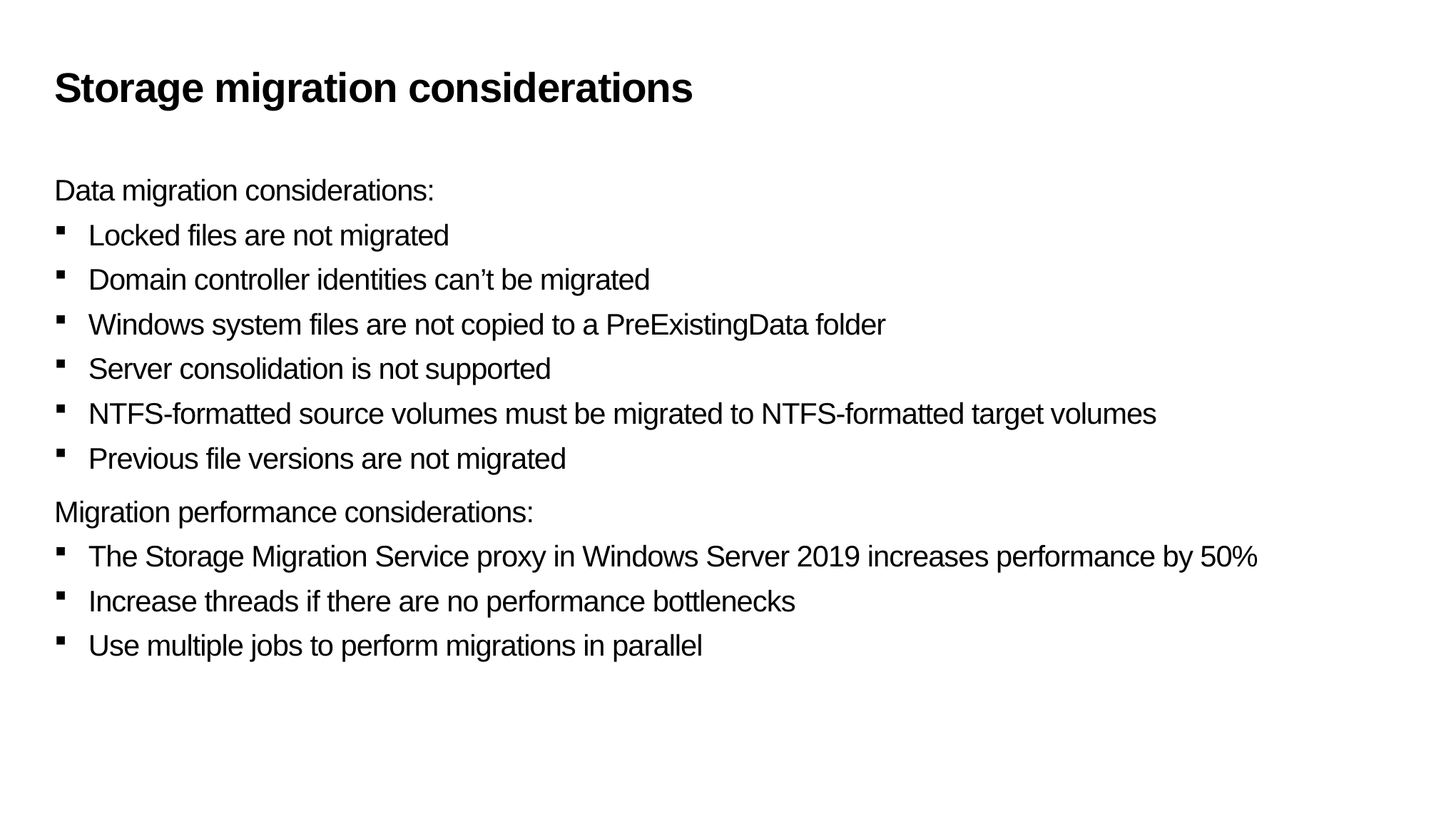

# Storage migration considerations
Data migration considerations:
Locked files are not migrated
Domain controller identities can’t be migrated
Windows system files are not copied to a PreExistingData folder
Server consolidation is not supported
NTFS-formatted source volumes must be migrated to NTFS-formatted target volumes
Previous file versions are not migrated
Migration performance considerations:
The Storage Migration Service proxy in Windows Server 2019 increases performance by 50%
Increase threads if there are no performance bottlenecks
Use multiple jobs to perform migrations in parallel